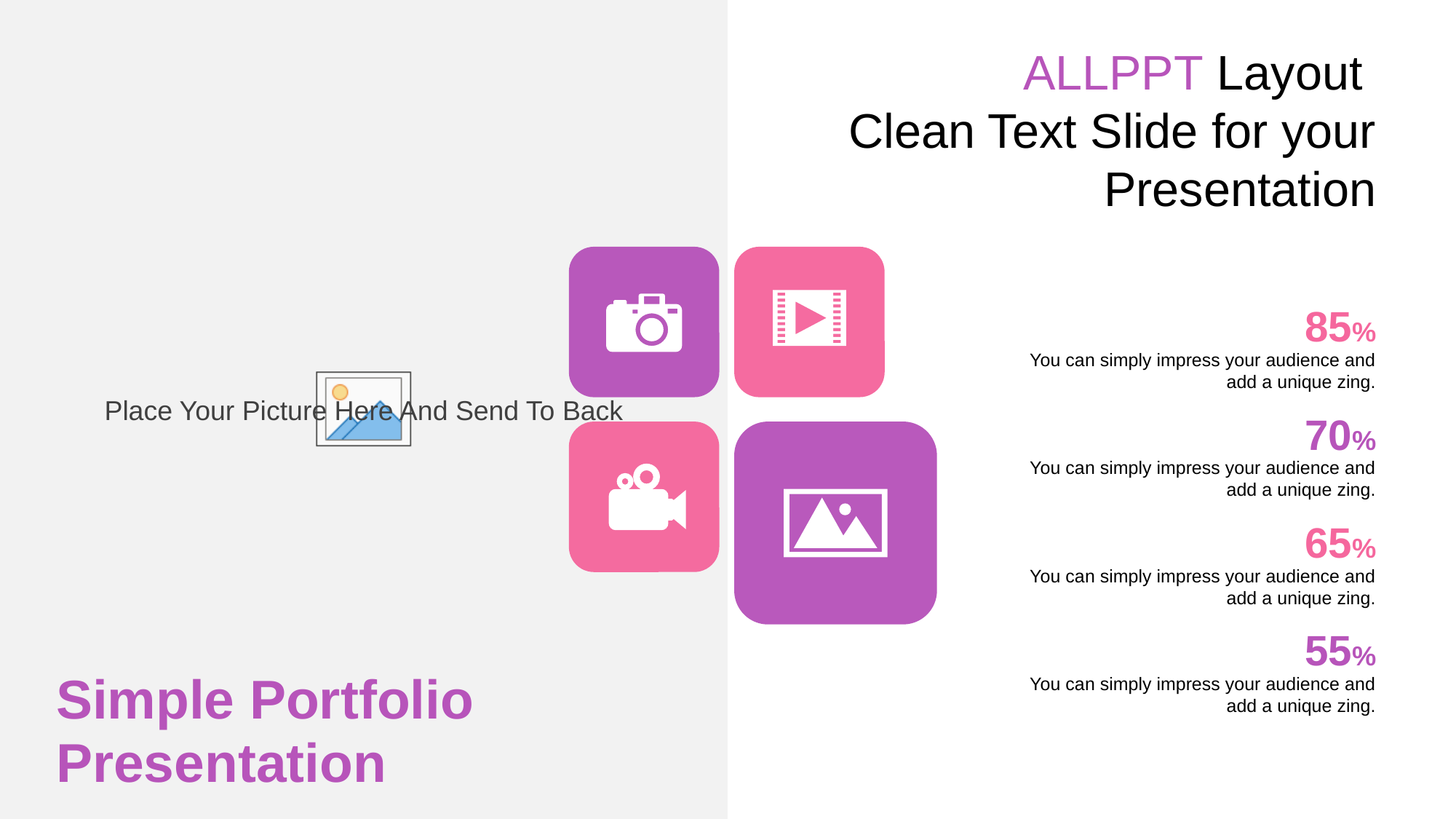

ALLPPT Layout
Clean Text Slide for your Presentation

85%
You can simply impress your audience and add a unique zing.
70%

You can simply impress your audience and add a unique zing.

65%
You can simply impress your audience and add a unique zing.
55%
Simple Portfolio
Presentation
You can simply impress your audience and add a unique zing.